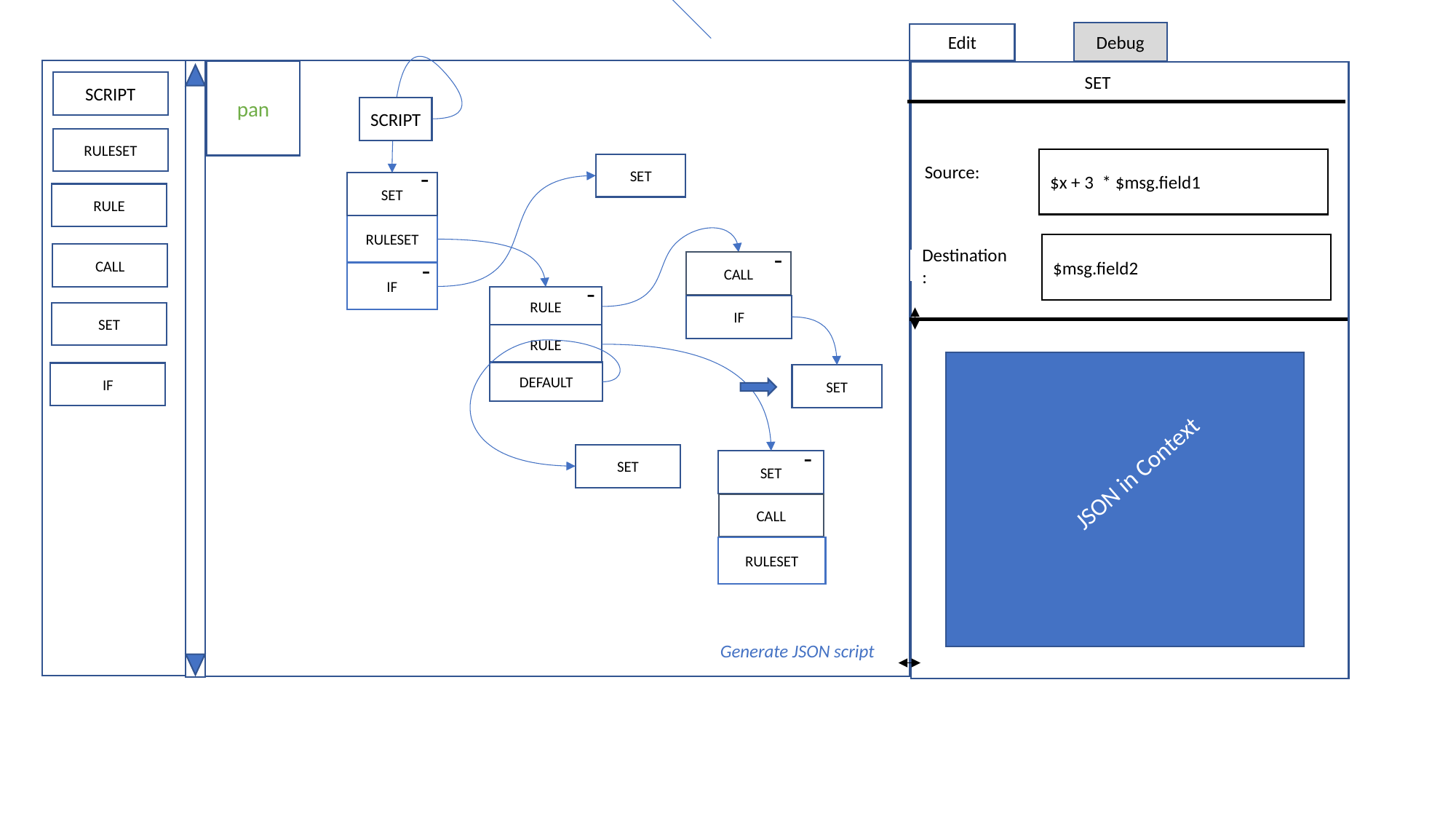

Debug
Edit

1
pan
Rule
SET
SCRIPT
SCRIPT
RULESET
$x + 3  * $msg.field1
SET
-
Source:
SET
RULE
RULESET
$msg.field2
-
CALL
-
Destination:
CALL
IF
-
5
RULE
IF
SET
RULE

DEFAULT
IF
SET

JSON in Context
-
SET
SET
CALL
RULESET
Generate JSON script